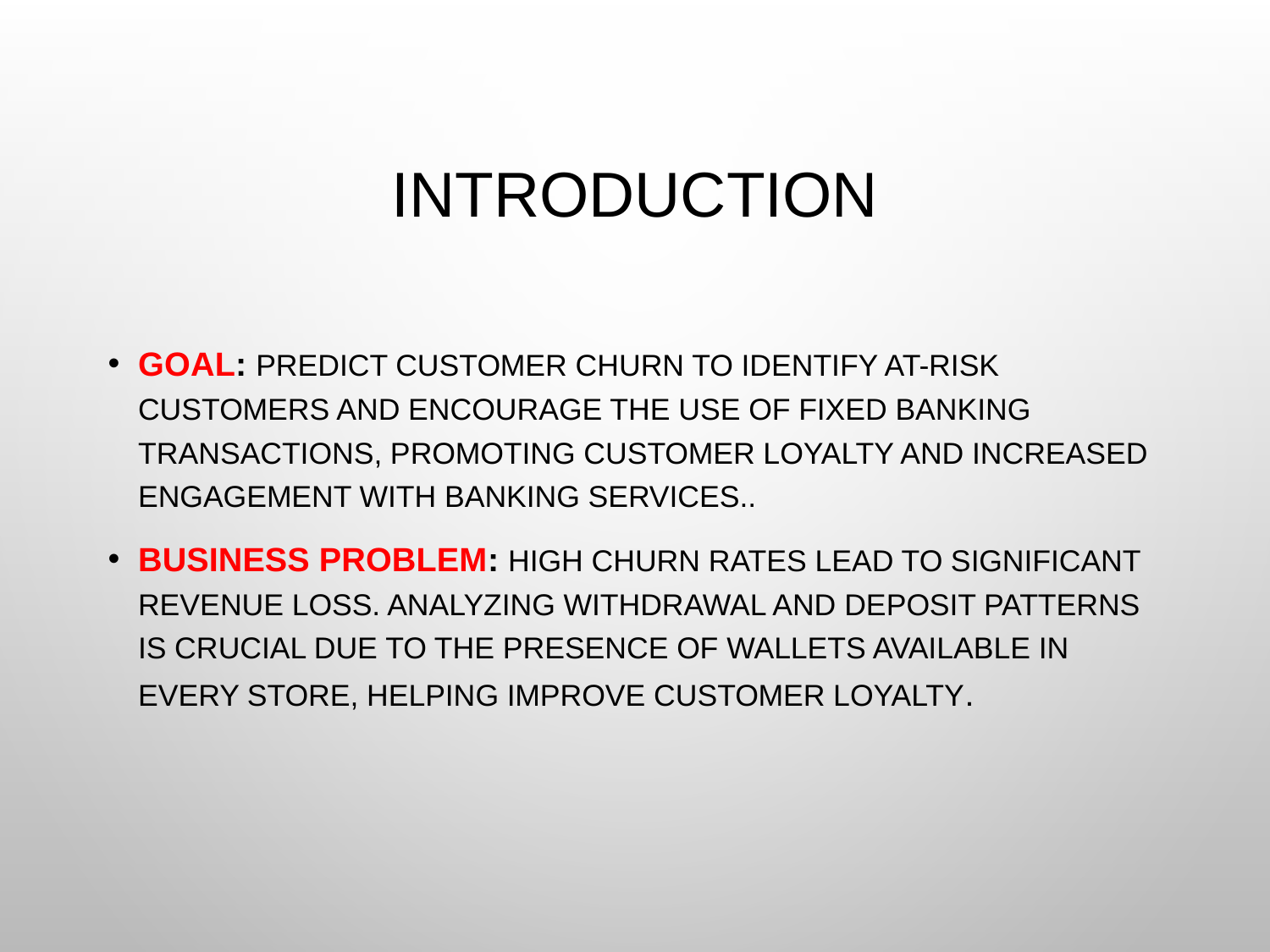

# Introduction
Goal: Predict customer churn to identify at-risk customers and encourage the use of fixed banking transactions, promoting customer loyalty and increased engagement with banking services..
Business Problem: High churn rates lead to significant revenue loss. Analyzing withdrawal and deposit patterns is crucial due to the presence of wallets available in every store, helping improve customer loyalty.